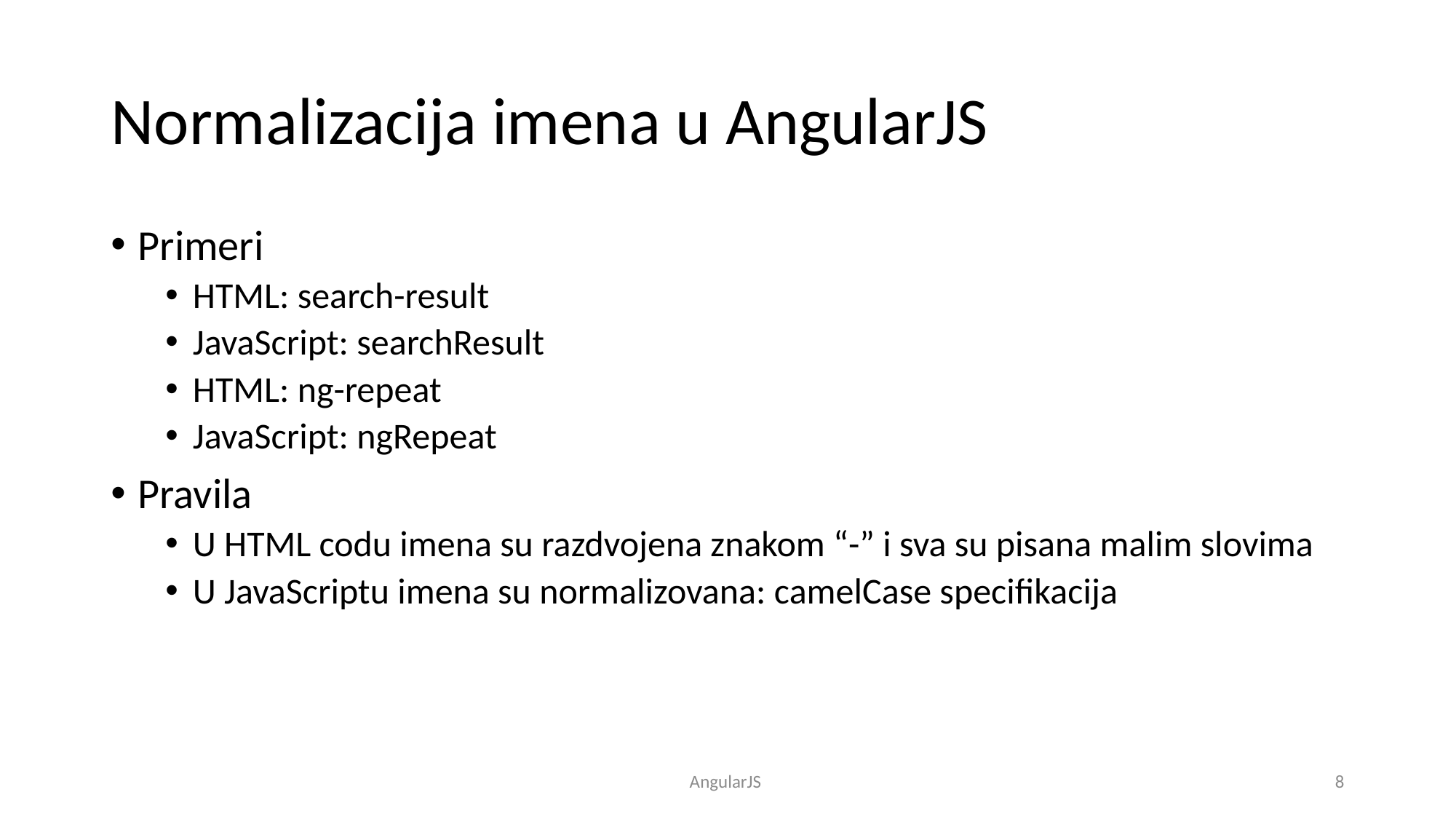

# Normalizacija imena u AngularJS
Primeri
HTML: search-result
JavaScript: searchResult
HTML: ng-repeat
JavaScript: ngRepeat
Pravila
U HTML codu imena su razdvojena znakom “-” i sva su pisana malim slovima
U JavaScriptu imena su normalizovana: camelCase specifikacija
AngularJS
8